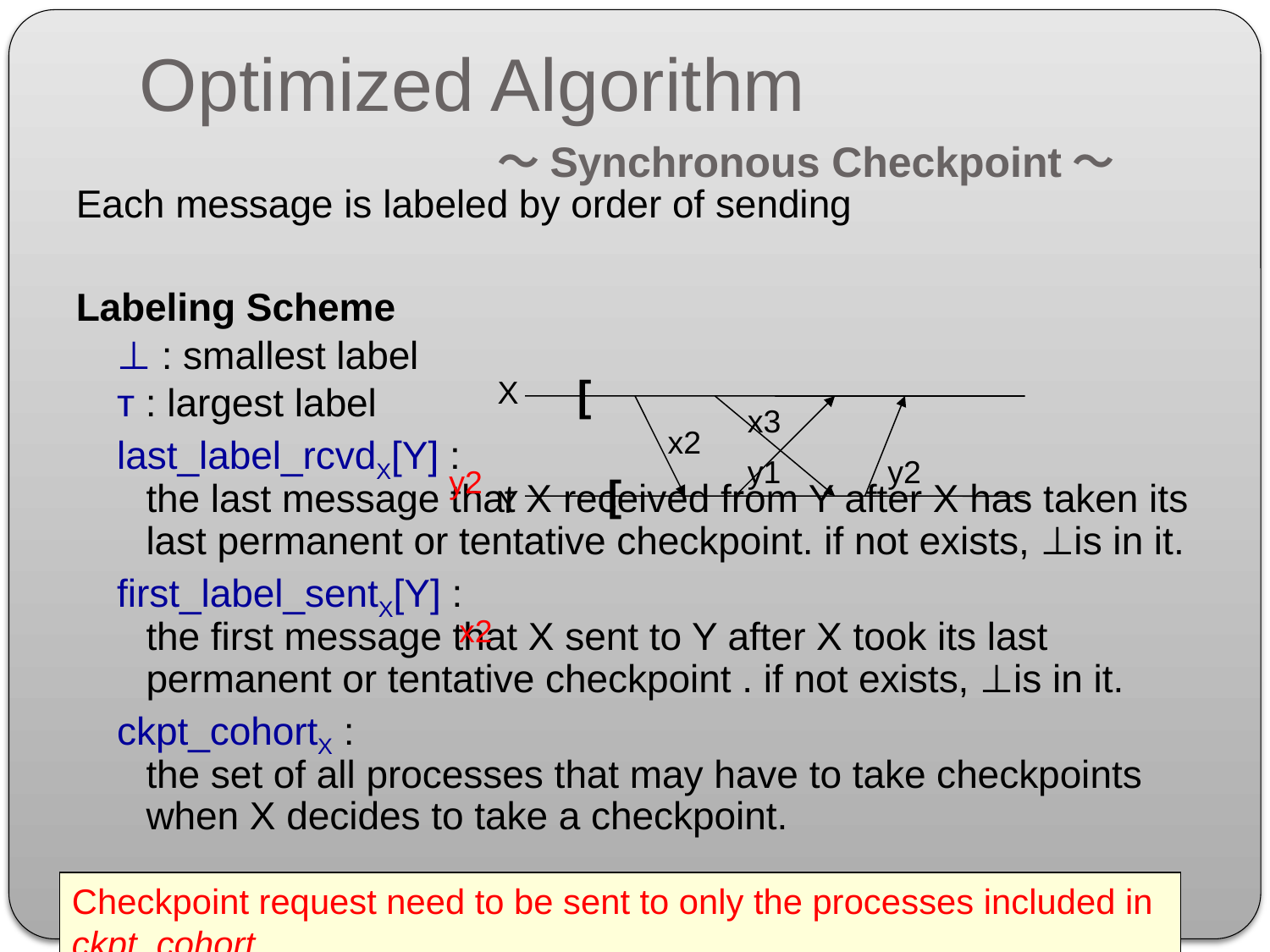

# Optimized Algorithm
～Synchronous Checkpoint～
Each message is labeled by order of sending

Labeling Scheme
⊥ : smallest label
т : largest label
last_label_rcvdX[Y] :
the last message that X received from Y after X has taken its last permanent or tentative checkpoint. if not exists, ⊥is in it.
first_label_sentX[Y] :
the first message that X sent to Y after X took its last permanent or tentative checkpoint . if not exists, ⊥is in it.
ckpt_cohortX :
the set of all processes that may have to take checkpoints when X decides to take a checkpoint.
[
X
x3

x2
y1
y2
y2
[
Y

x2
Checkpoint request need to be sent to only the processes included in ckpt_cohort